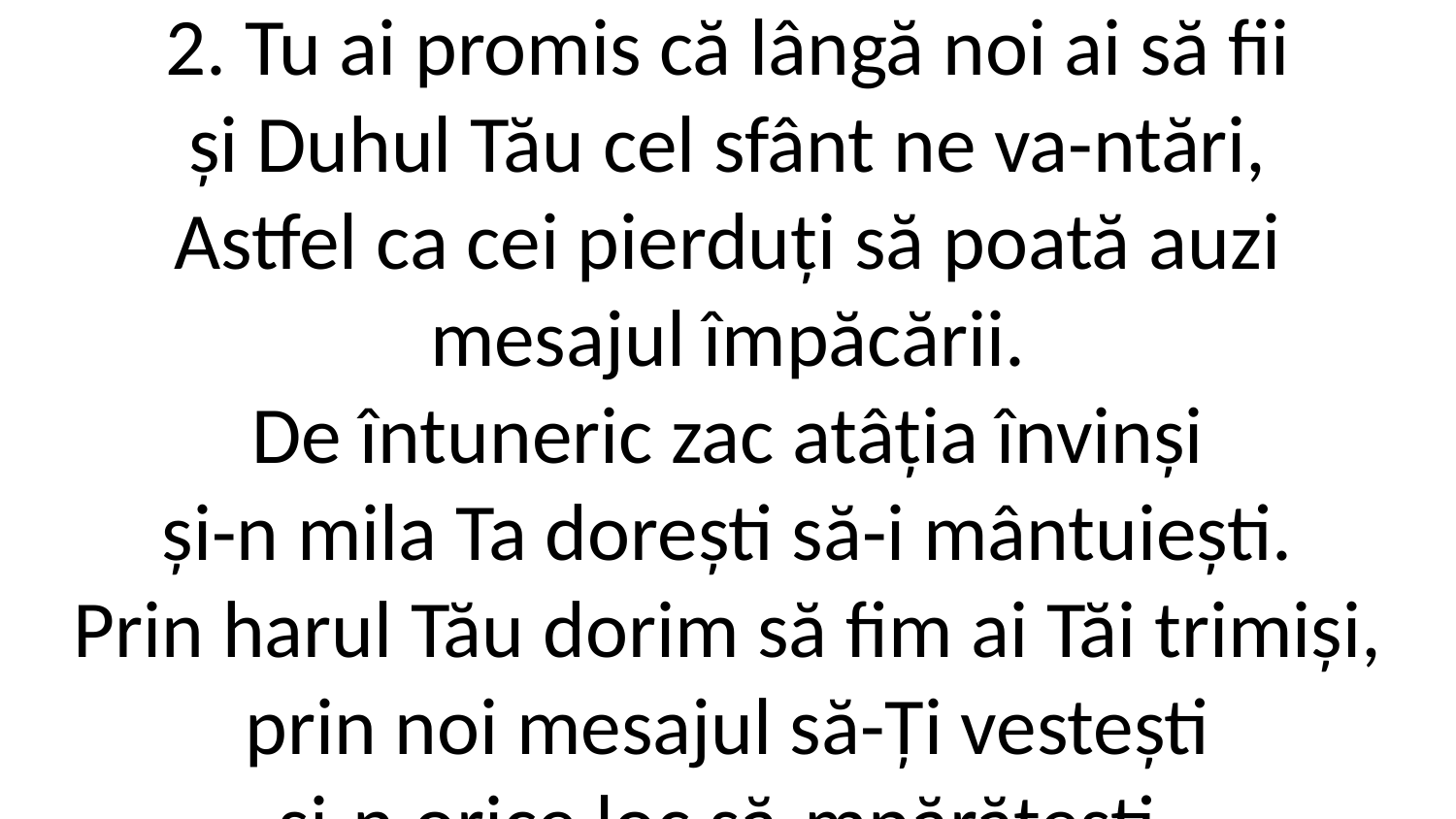

2. Tu ai promis că lângă noi ai să fii
și Duhul Tău cel sfânt ne va-ntări,
Astfel ca cei pierduți să poată auzi
mesajul împăcării.
De întuneric zac atâția învinși
și-n mila Ta dorești să-i mântuiești.
Prin harul Tău dorim să fim ai Tăi trimiși,
prin noi mesajul să-Ți vestești
și-n orice loc să-mpărățești.